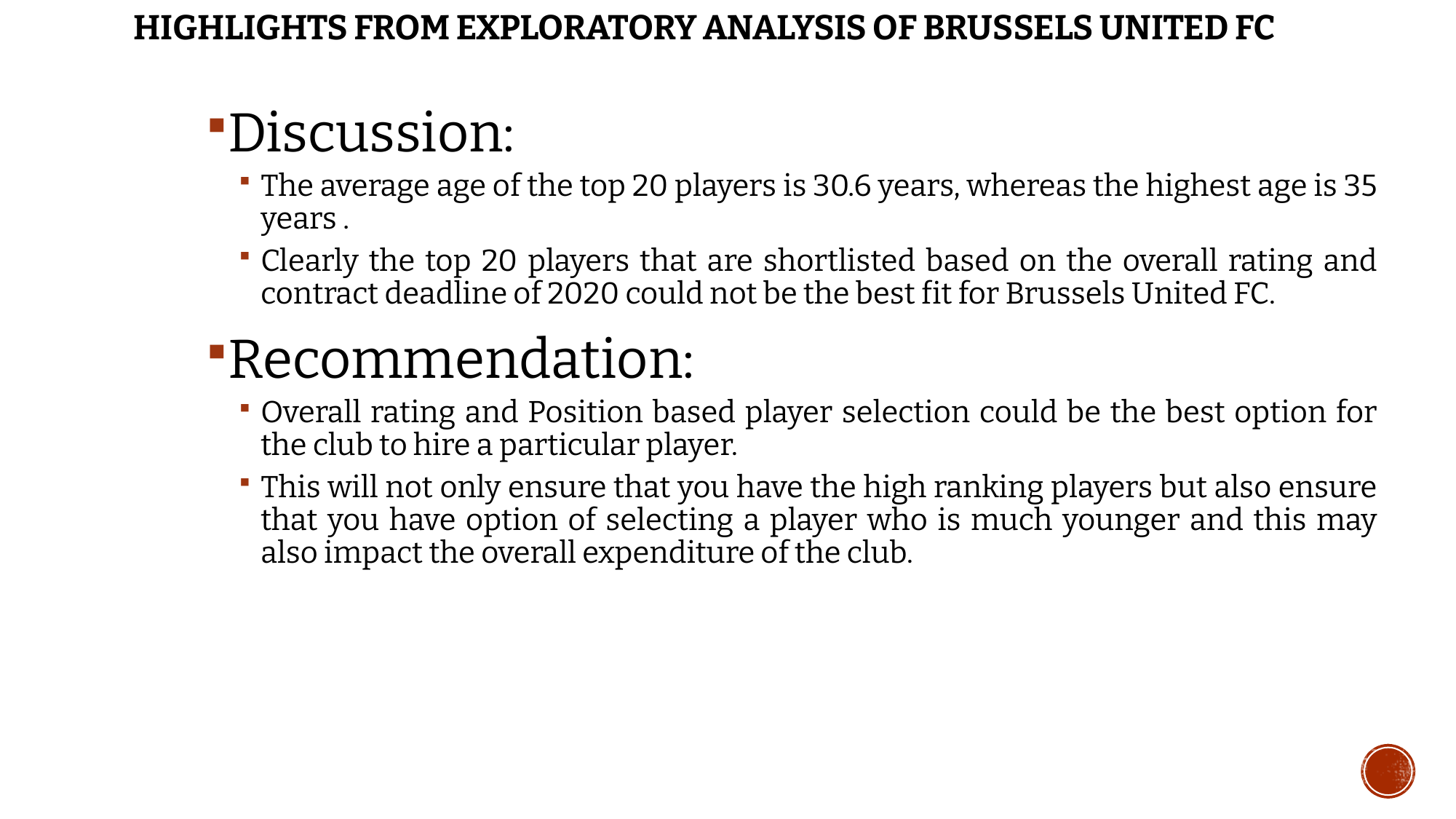

# Highlights from Exploratory Analysis of Brussels United FC
Discussion:
The average age of the top 20 players is 30.6 years, whereas the highest age is 35 years .
Clearly the top 20 players that are shortlisted based on the overall rating and contract deadline of 2020 could not be the best fit for Brussels United FC.
Recommendation:
Overall rating and Position based player selection could be the best option for the club to hire a particular player.
This will not only ensure that you have the high ranking players but also ensure that you have option of selecting a player who is much younger and this may also impact the overall expenditure of the club.